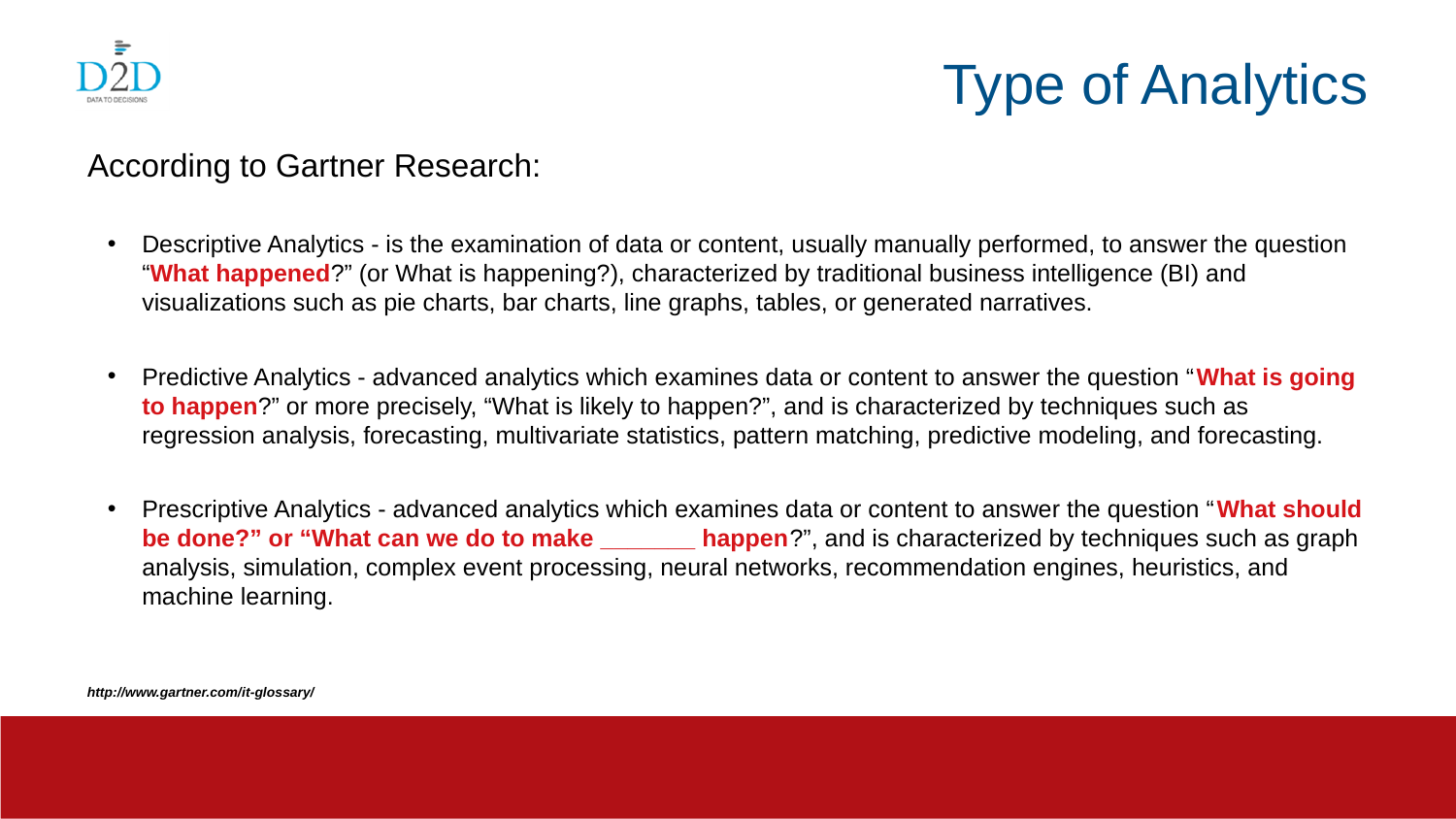

# Type of Analytics
According to Gartner Research:

Descriptive Analytics - is the examination of data or content, usually manually performed, to answer the question “What happened?” (or What is happening?), characterized by traditional business intelligence (BI) and visualizations such as pie charts, bar charts, line graphs, tables, or generated narratives.

Predictive Analytics - advanced analytics which examines data or content to answer the question “What is going to happen?” or more precisely, “What is likely to happen?”, and is characterized by techniques such as regression analysis, forecasting, multivariate statistics, pattern matching, predictive modeling, and forecasting.

Prescriptive Analytics - advanced analytics which examines data or content to answer the question “What should be done?” or “What can we do to make _______ happen?”, and is characterized by techniques such as graph analysis, simulation, complex event processing, neural networks, recommendation engines, heuristics, and machine learning.

http://www.gartner.com/it-glossary/